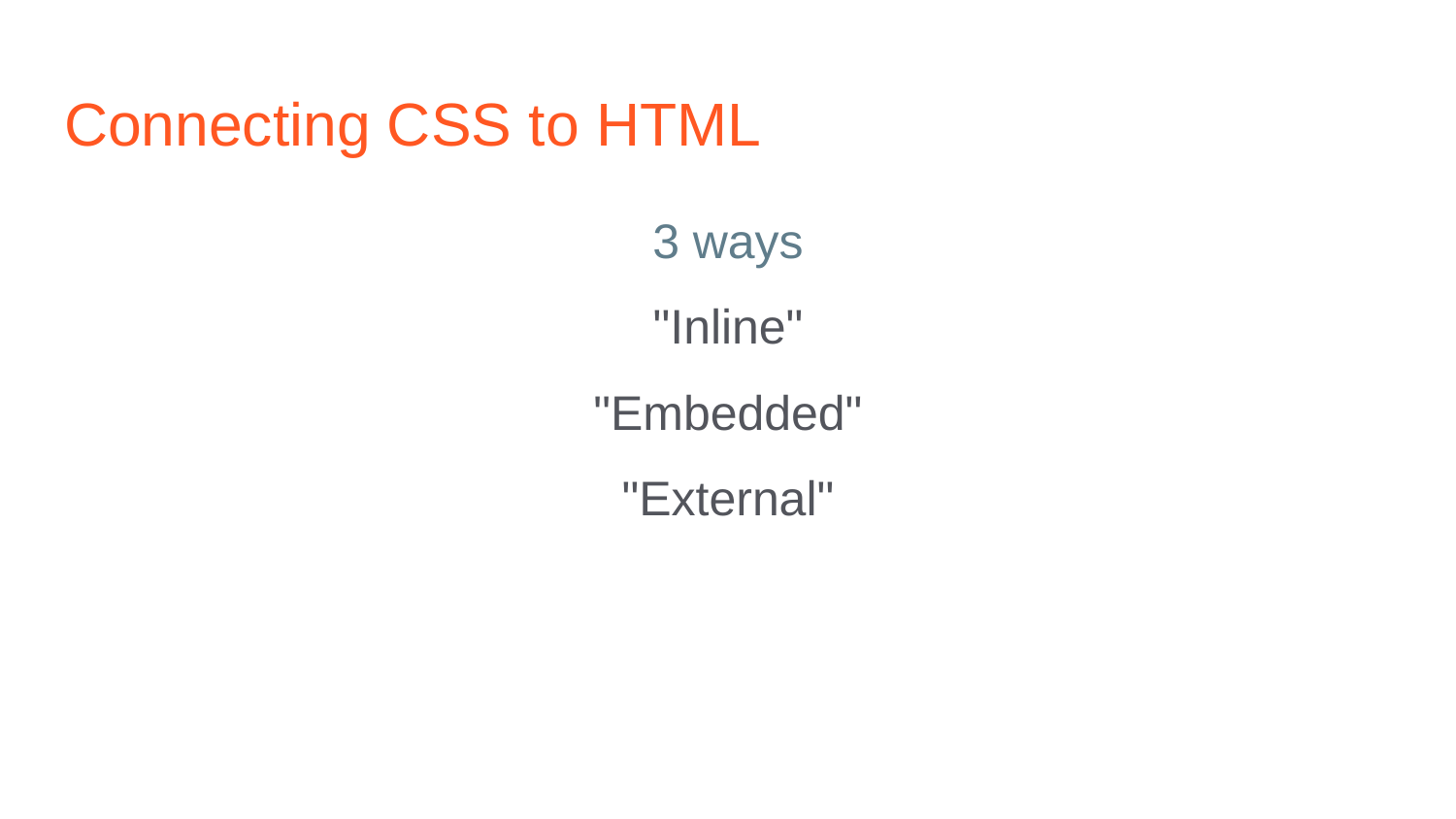

# Connecting CSS to HTML
3 ways
"Inline"
"Embedded"
"External"